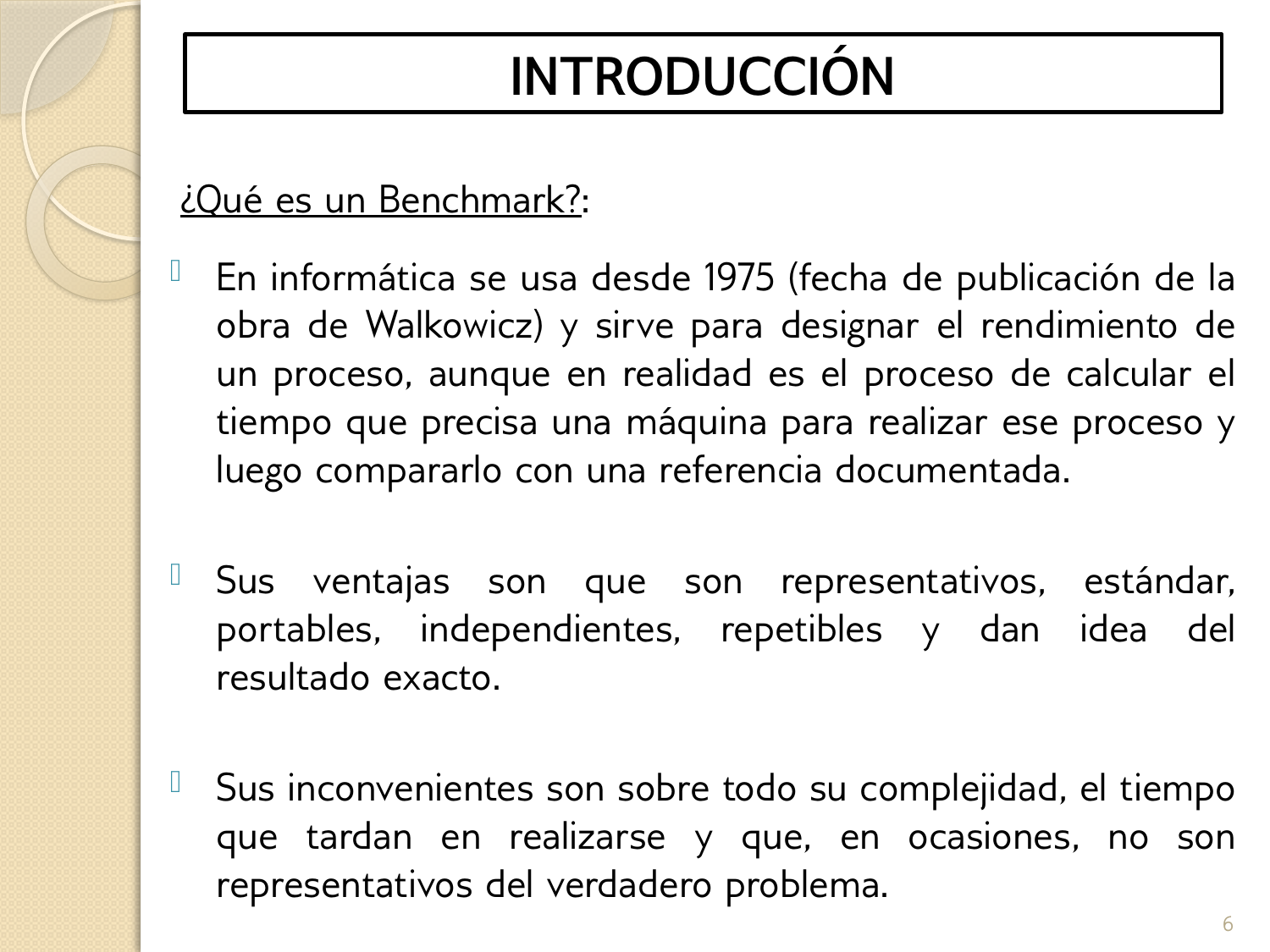

# INTRODUCCIÓN
¿Qué es un Benchmark?:

En informática se usa desde 1975 (fecha de publicación de la obra de Walkowicz) y sirve para designar el rendimiento de un proceso, aunque en realidad es el proceso de calcular el tiempo que precisa una máquina para realizar ese proceso y luego compararlo con una referencia documentada.

Sus ventajas son que son representativos, estándar, portables, independientes, repetibles y dan idea del resultado exacto.

Sus inconvenientes son sobre todo su complejidad, el tiempo que tardan en realizarse y que, en ocasiones, no son representativos del verdadero problema.
6